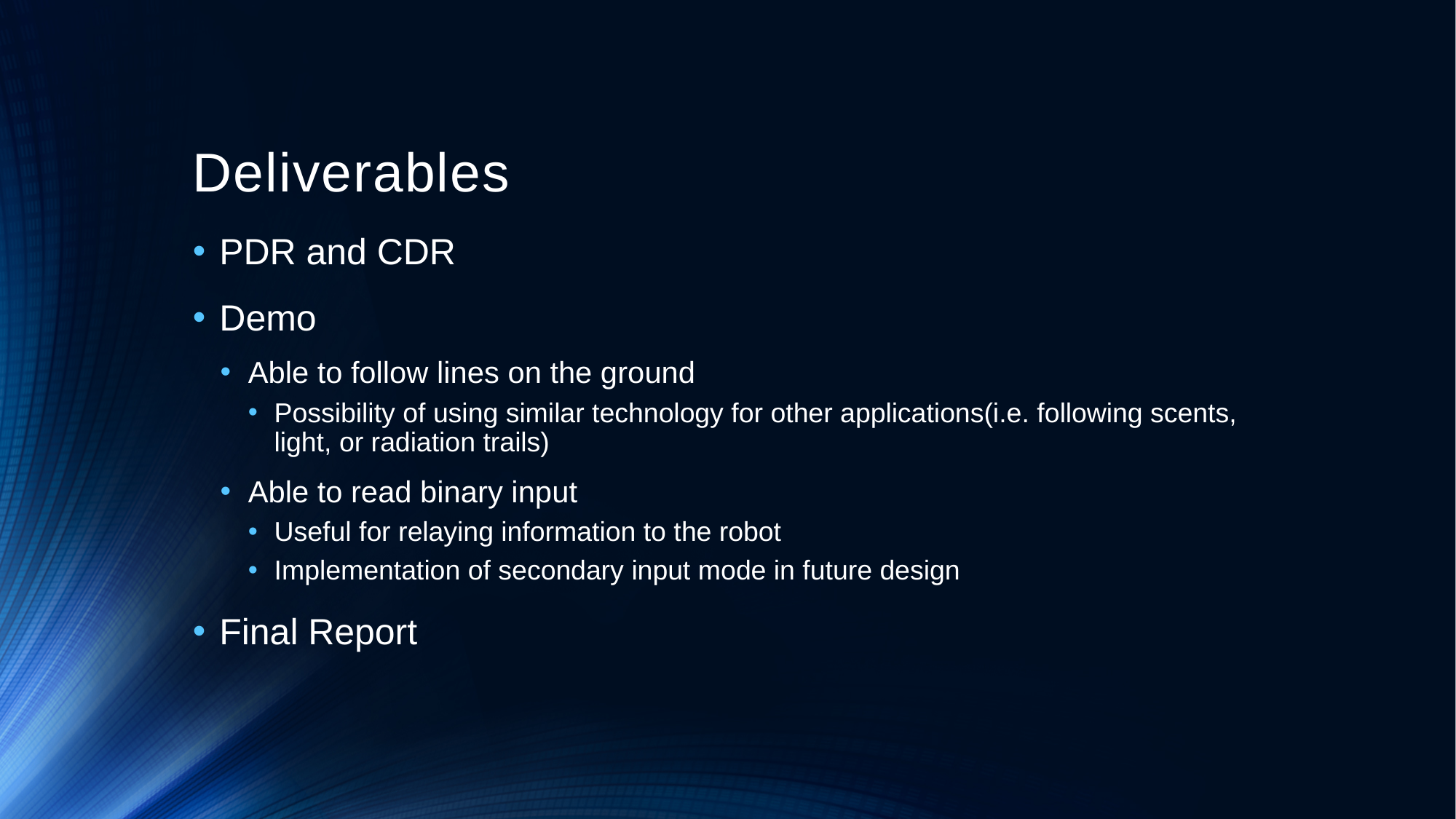

# Deliverables
PDR and CDR
Demo
Able to follow lines on the ground
Possibility of using similar technology for other applications(i.e. following scents, light, or radiation trails)
Able to read binary input
Useful for relaying information to the robot
Implementation of secondary input mode in future design
Final Report